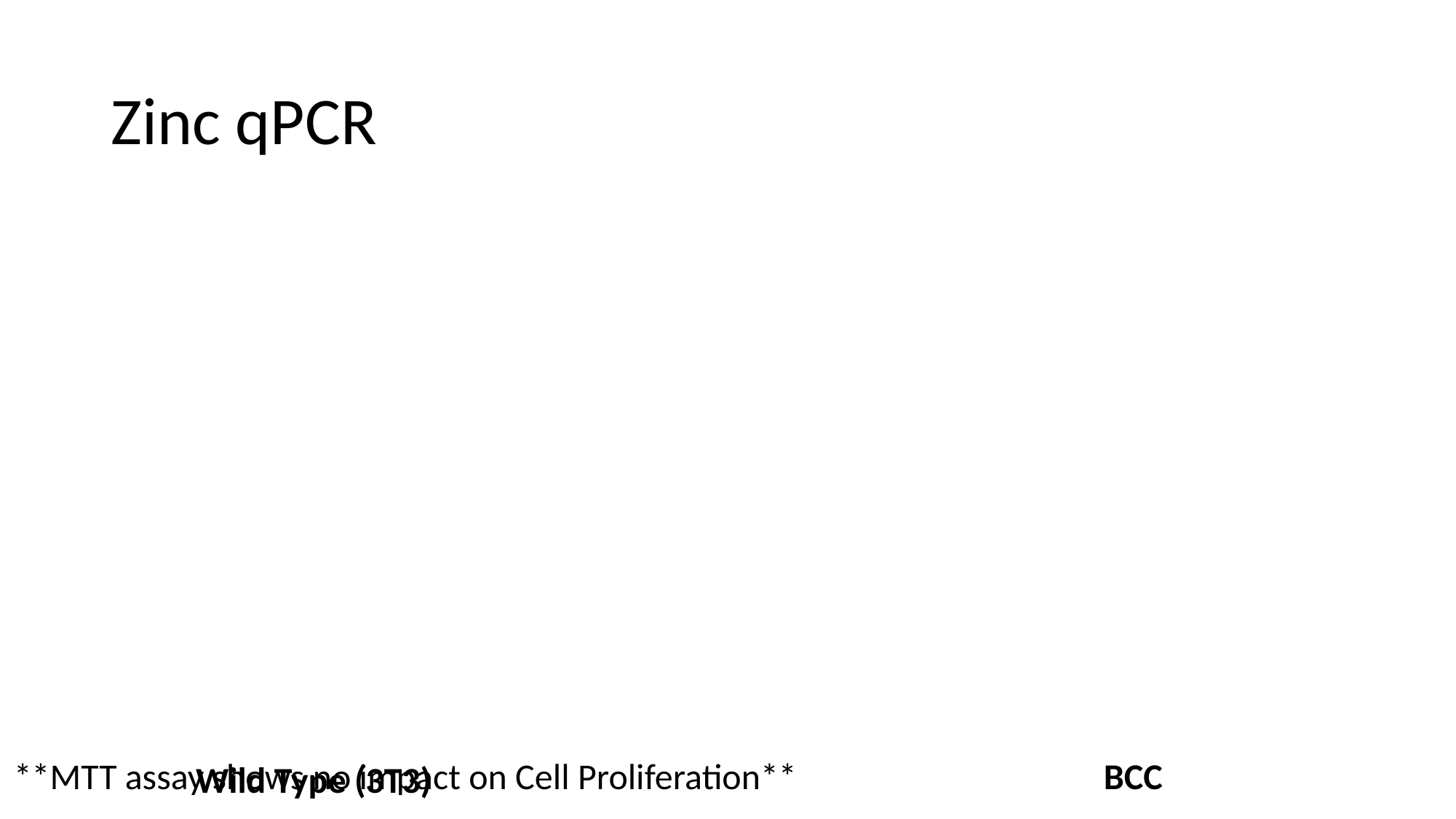

# Zinc qPCR

**MTT assay shows no impact on Cell Proliferation**
BCC
Wild Type (3T3)